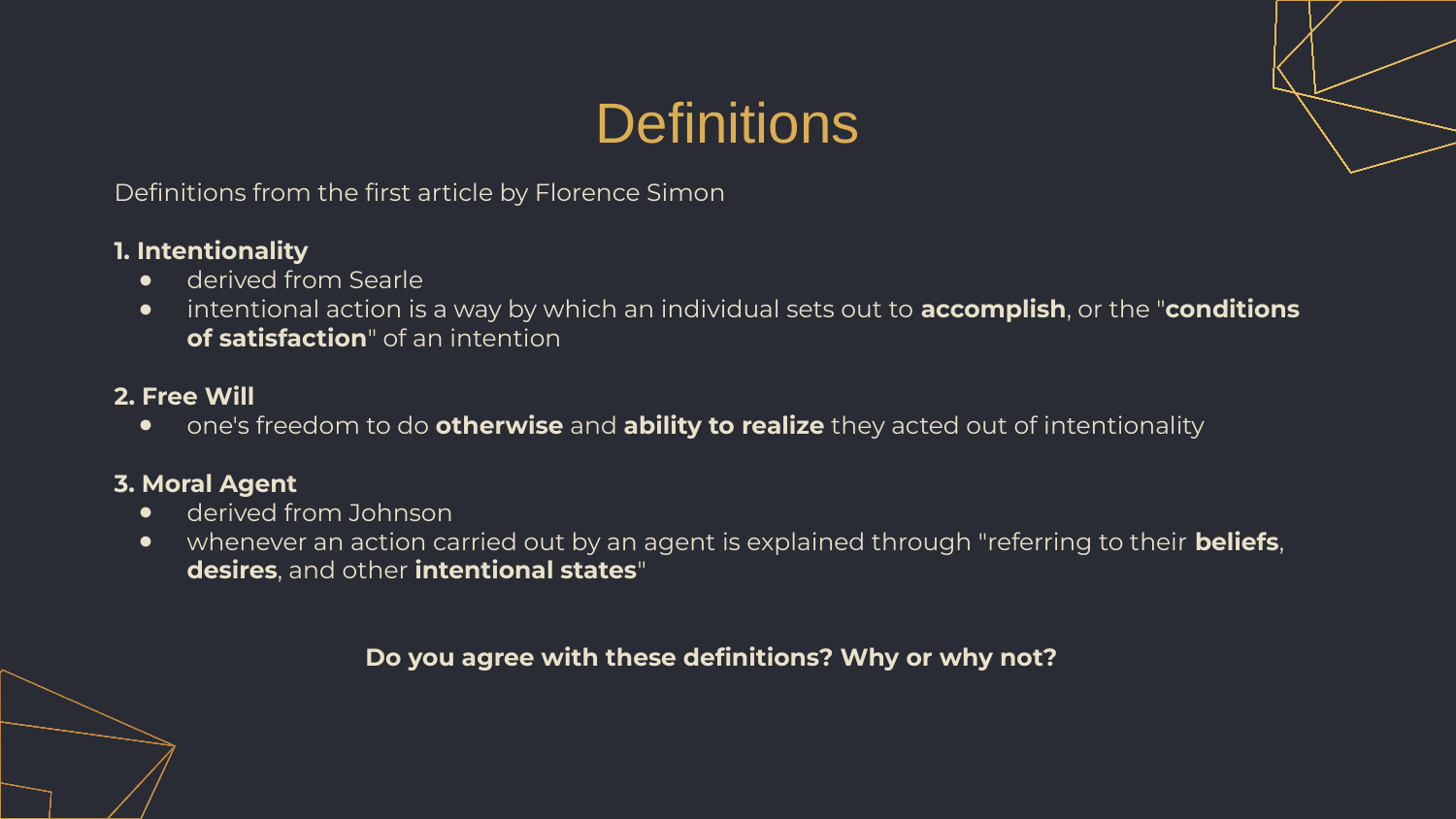

# Definitions
Definitions from the first article by Florence Simon

1. Intentionality
derived from Searle
intentional action is a way by which an individual sets out to accomplish, or the "conditions of satisfaction" of an intention

2. Free Will
one's freedom to do otherwise and ability to realize they acted out of intentionality

3. Moral Agent
derived from Johnson
whenever an action carried out by an agent is explained through "referring to their beliefs, desires, and other intentional states"

Do you agree with these definitions? Why or why not?